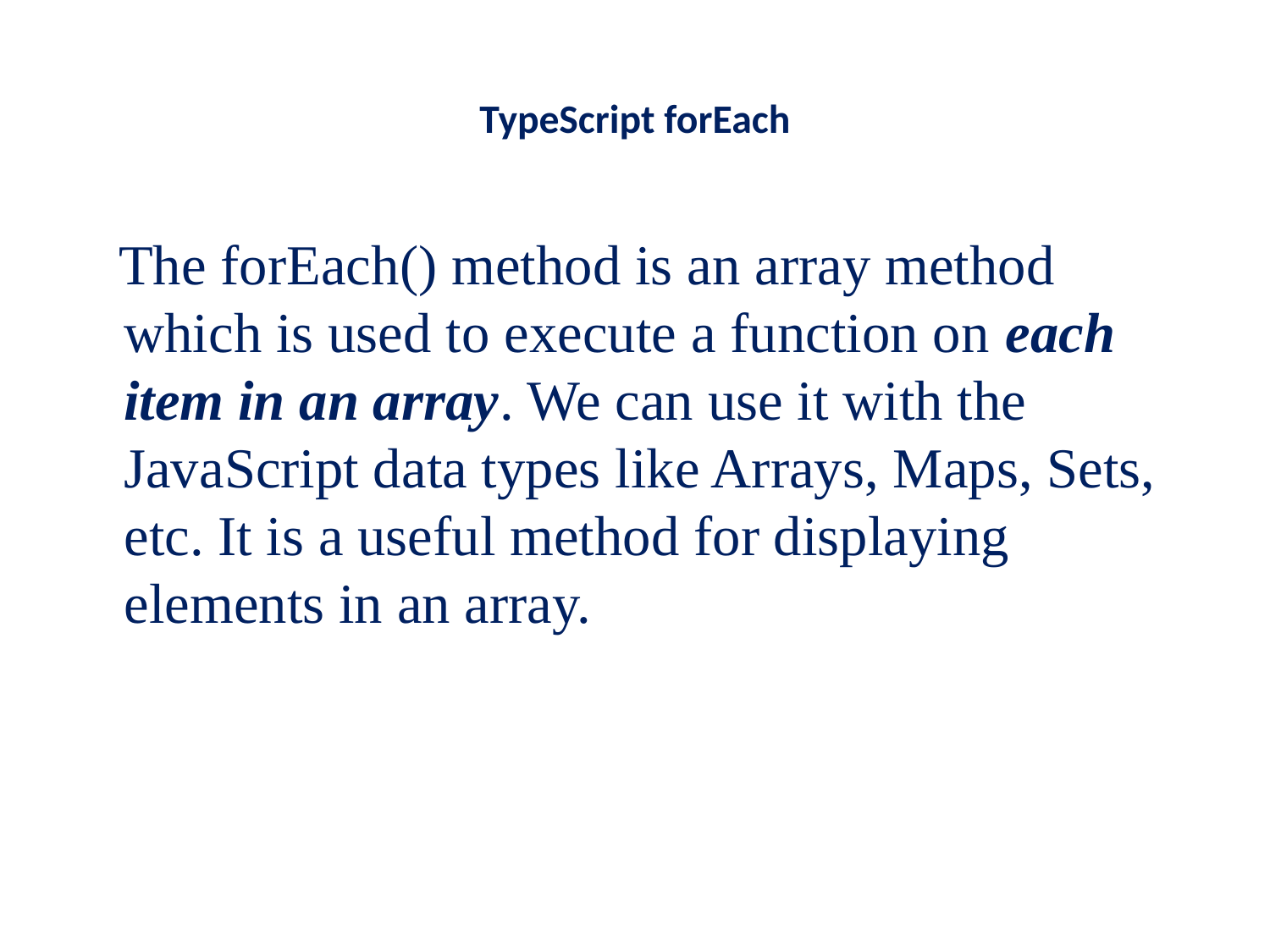

# TypeScript forEach
   The forEach() method is an array method which is used to execute a function on each item in an array. We can use it with the JavaScript data types like Arrays, Maps, Sets, etc. It is a useful method for displaying elements in an array.